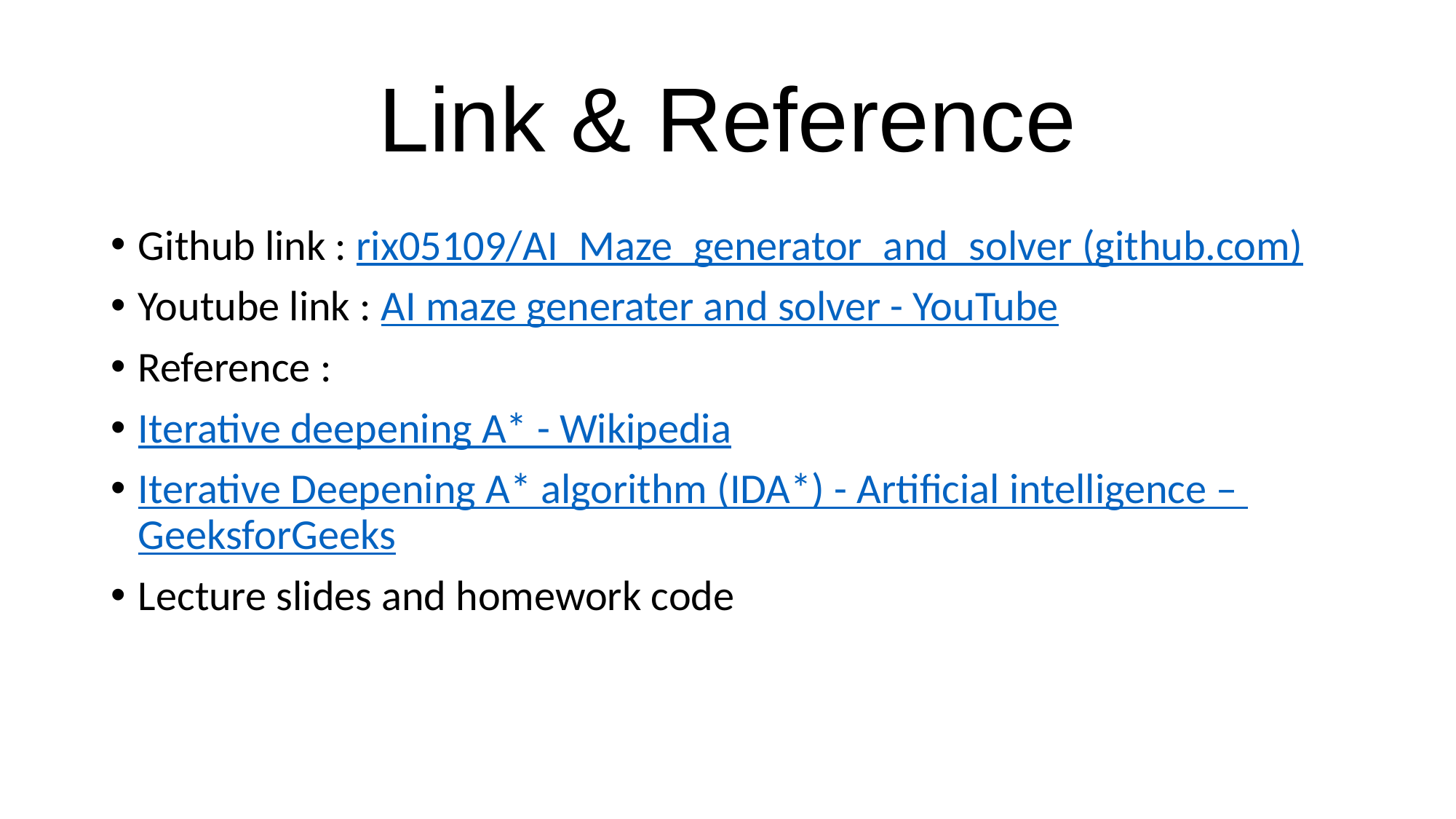

# Link & Reference
Github link : rix05109/AI_Maze_generator_and_solver (github.com)
Youtube link : AI maze generater and solver - YouTube
Reference :
Iterative deepening A* - Wikipedia
Iterative Deepening A* algorithm (IDA*) - Artificial intelligence – GeeksforGeeks
Lecture slides and homework code